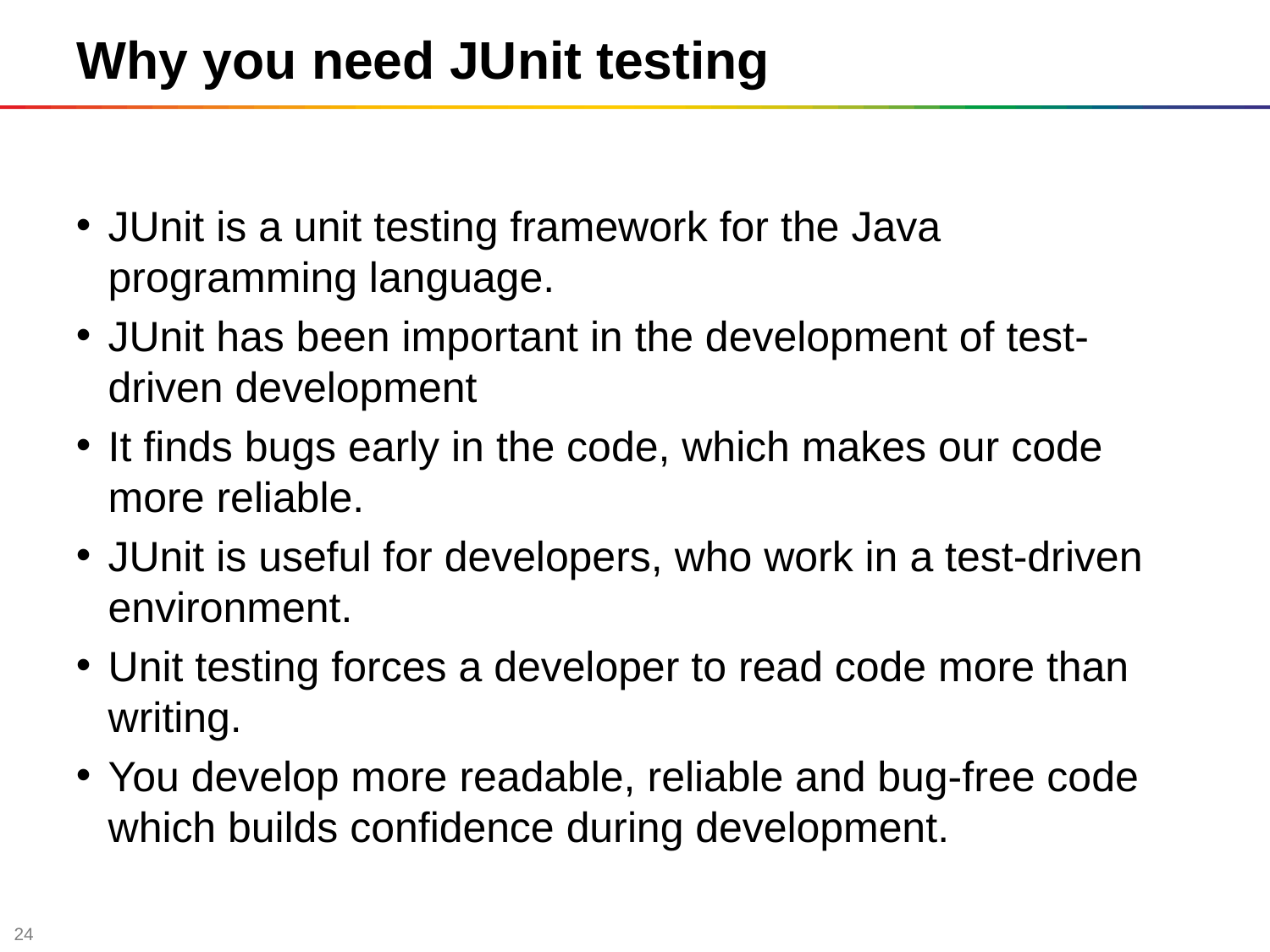

Why you need JUnit testing

JUnit is a unit testing framework for the Java programming language.
JUnit has been important in the development of test-driven development
It finds bugs early in the code, which makes our code more reliable.
JUnit is useful for developers, who work in a test-driven environment.
Unit testing forces a developer to read code more than writing.
You develop more readable, reliable and bug-free code which builds confidence during development.